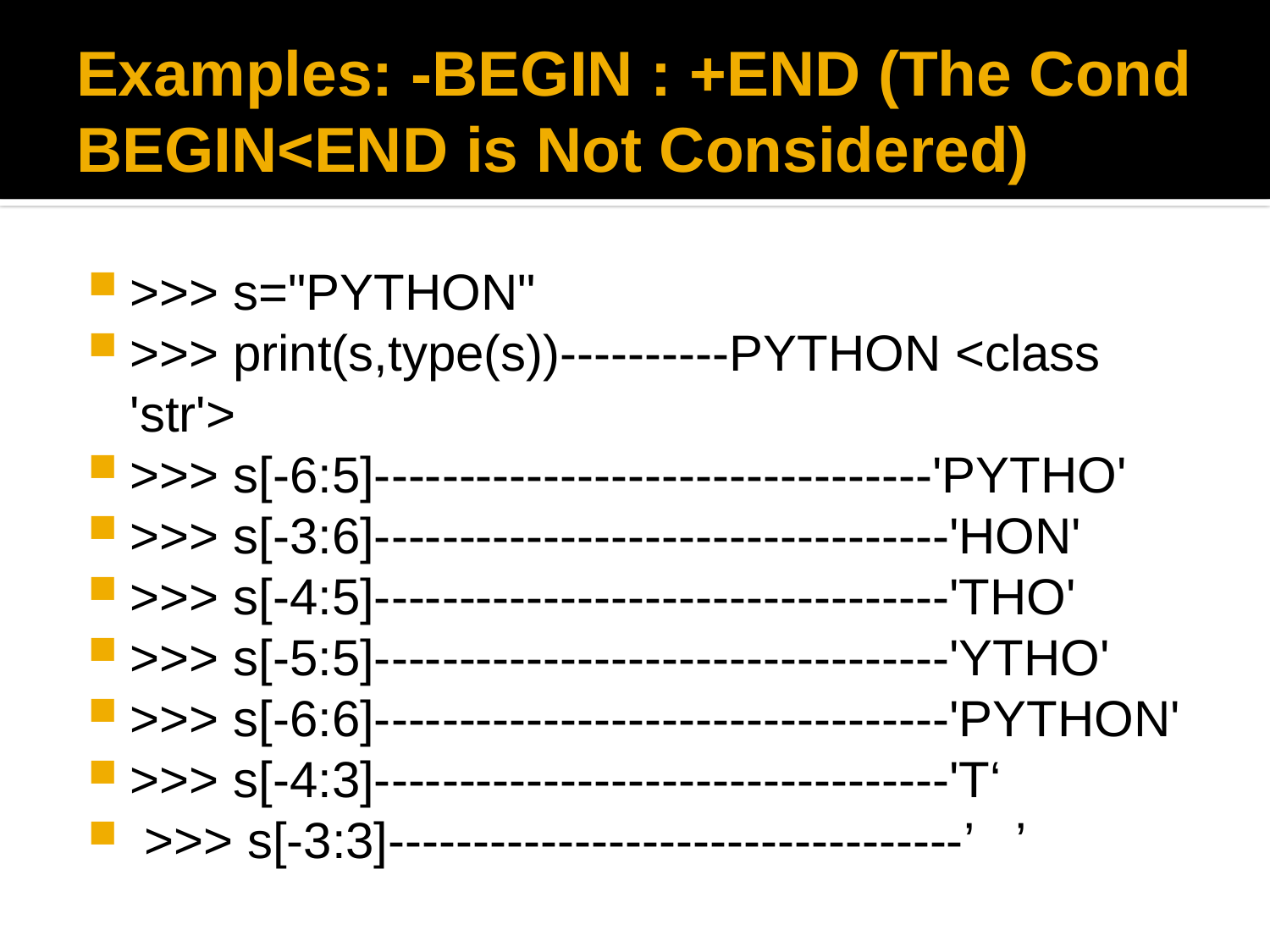

# Examples: -BEGIN : +END (The Cond BEGIN<END is Not Considered)
>>> s="PYTHON"
>>> print(s,type(s))----------PYTHON <class 'str'>
>>> s[-6:5]---------------------------------'PYTHO'
>>> s[-3:6]----------------------------------'HON'
>>> s[-4:5]----------------------------------'THO'
>>> s[-5:5]----------------------------------'YTHO'
>>> s[-6:6]----------------------------------'PYTHON'
>>> s[-4:3]----------------------------------'T‘
 >>> s[-3:3]----------------------------------’   ’